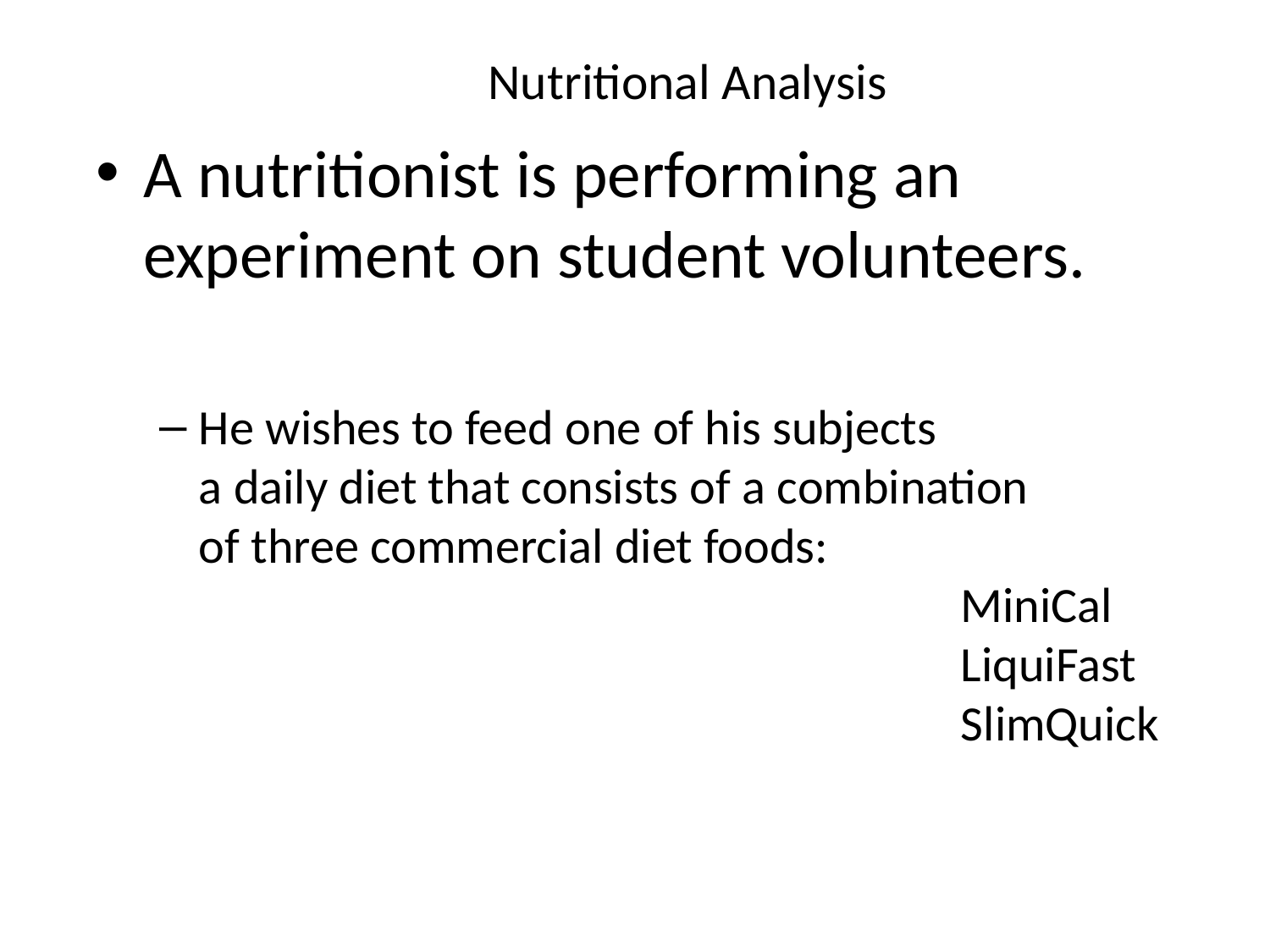

# Nutritional Analysis
A nutritionist is performing an experiment on student volunteers.

He wishes to feed one of his subjects
a daily diet that consists of a combination
of three commercial diet foods:
						MiniCal
						LiquiFast
						SlimQuick